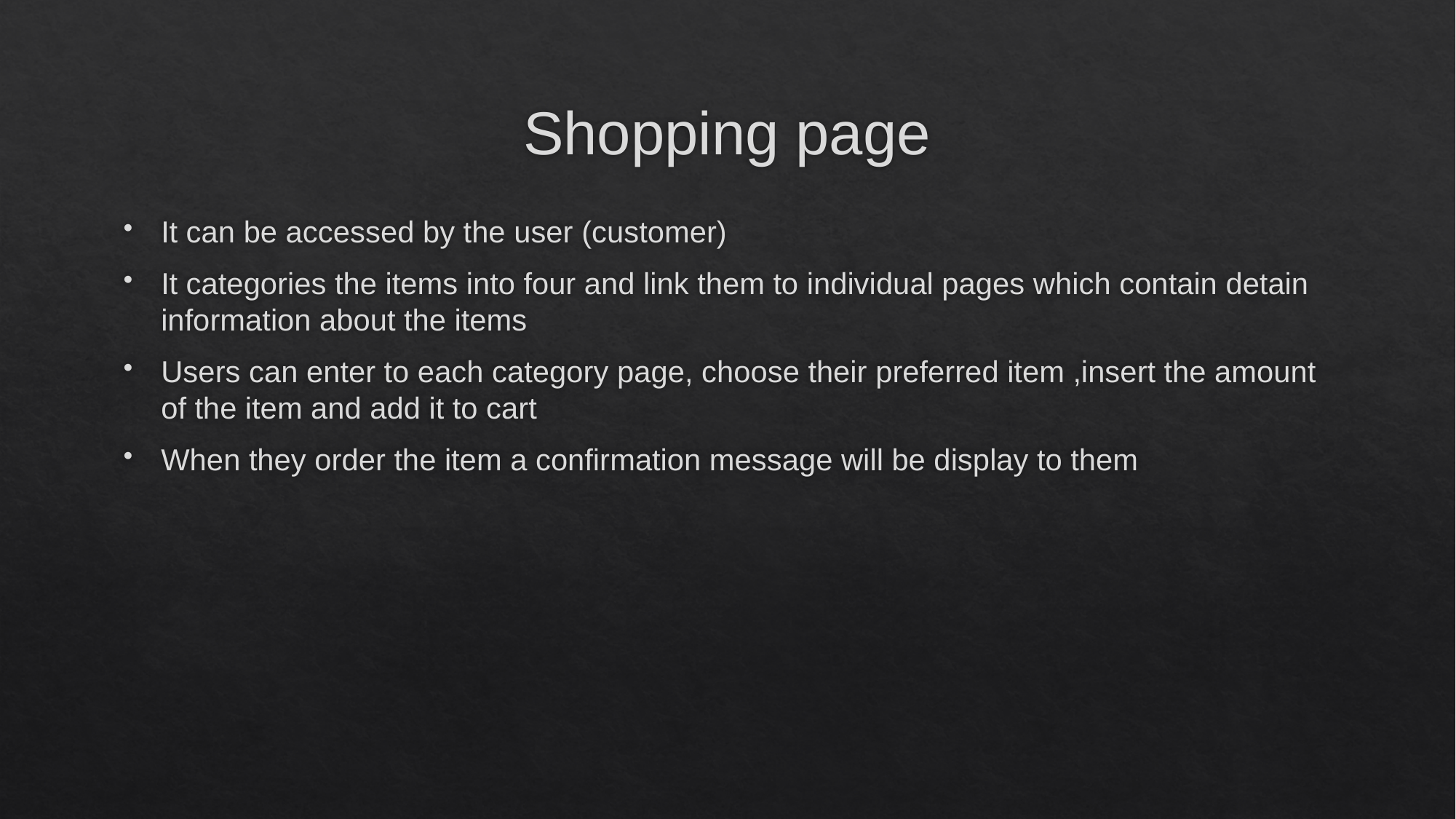

# Shopping page
It can be accessed by the user (customer)
It categories the items into four and link them to individual pages which contain detain information about the items
Users can enter to each category page, choose their preferred item ,insert the amount of the item and add it to cart
When they order the item a confirmation message will be display to them